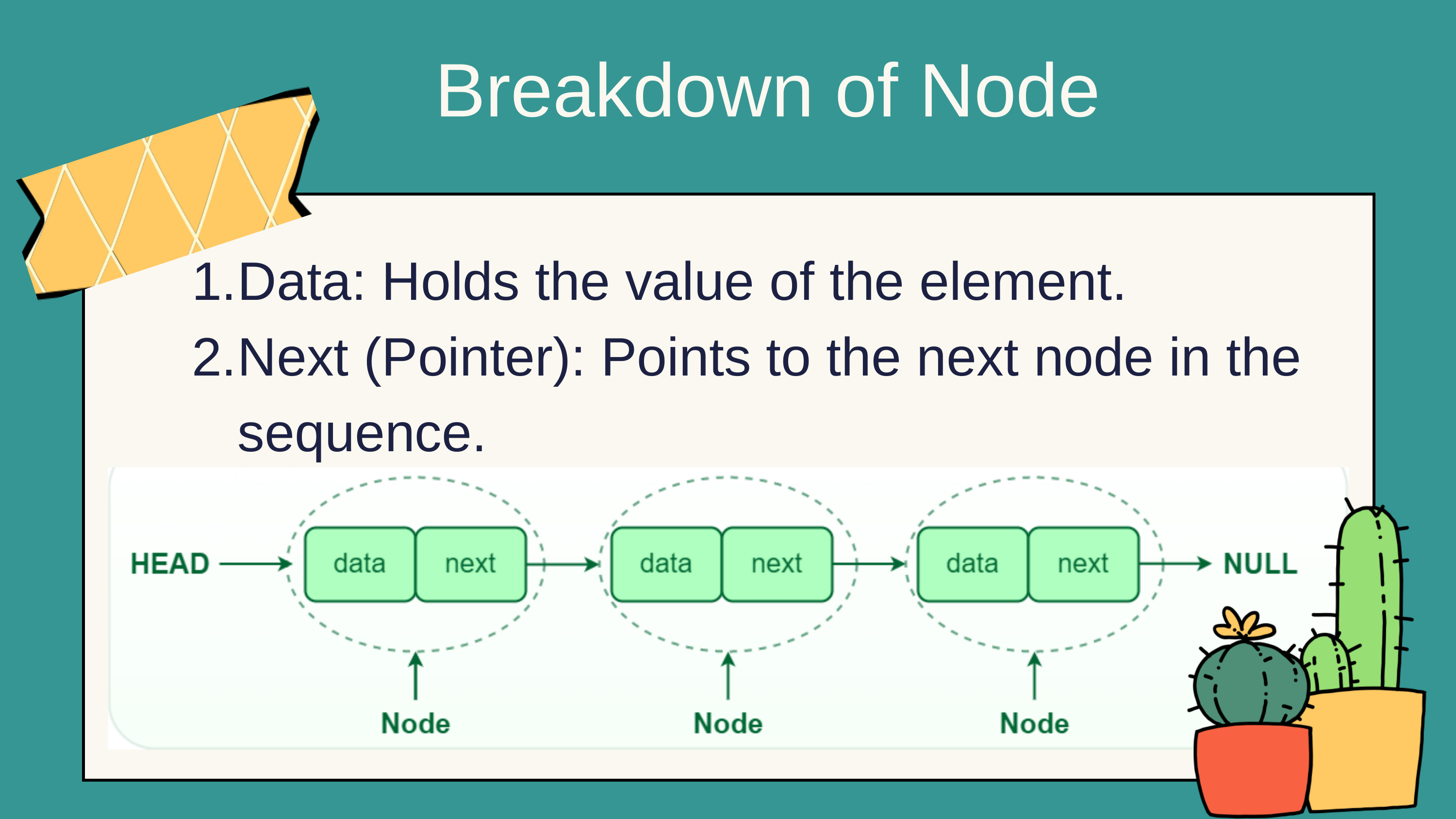

Breakdown of Node

Data: Holds the value of the element.
Next (Pointer): Points to the next node in the sequence.